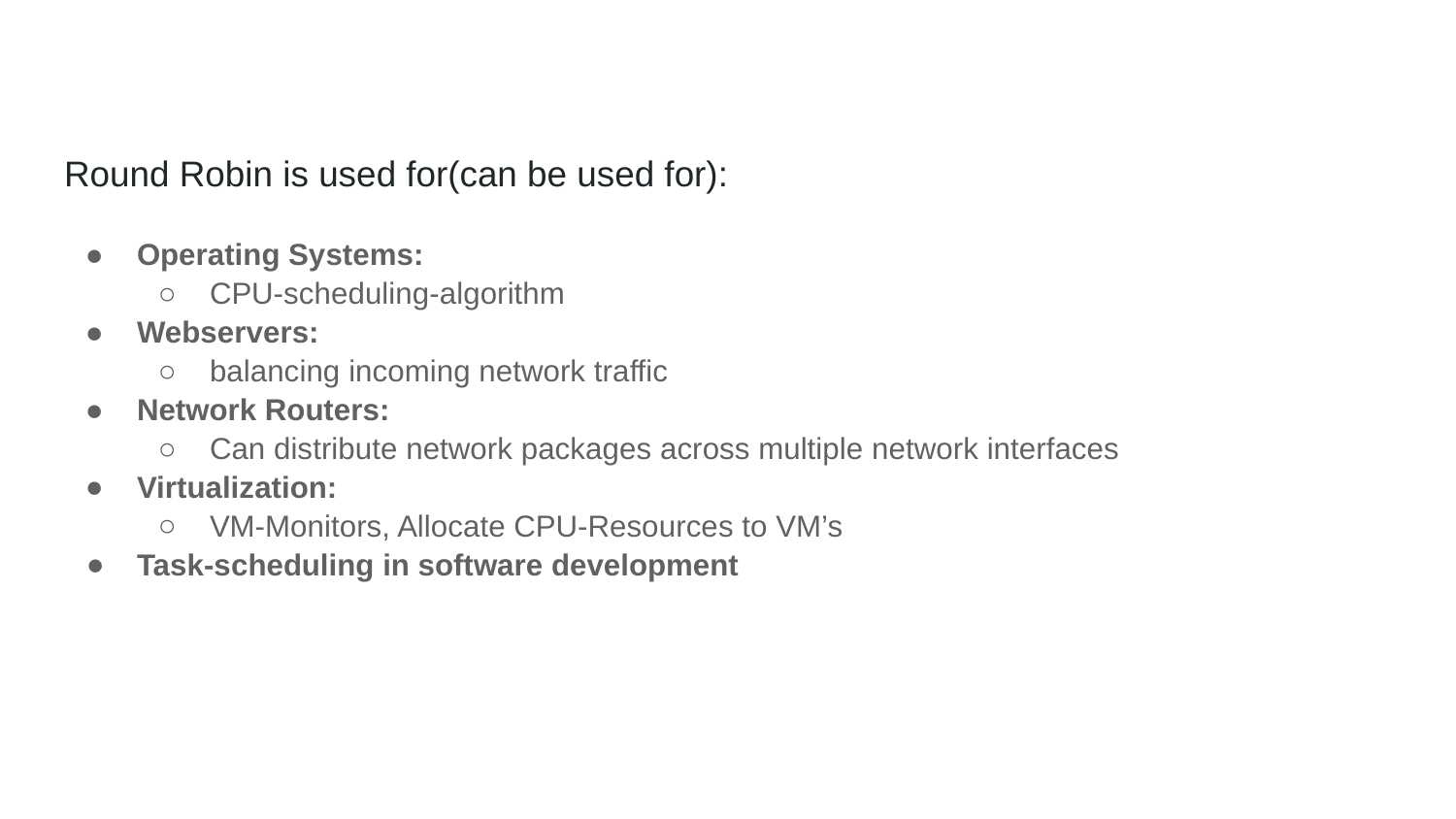

# Round Robin is used for(can be used for):
Operating Systems:
CPU-scheduling-algorithm
Webservers:
balancing incoming network traffic
Network Routers:
Can distribute network packages across multiple network interfaces
Virtualization:
VM-Monitors, Allocate CPU-Resources to VM’s
Task-scheduling in software development